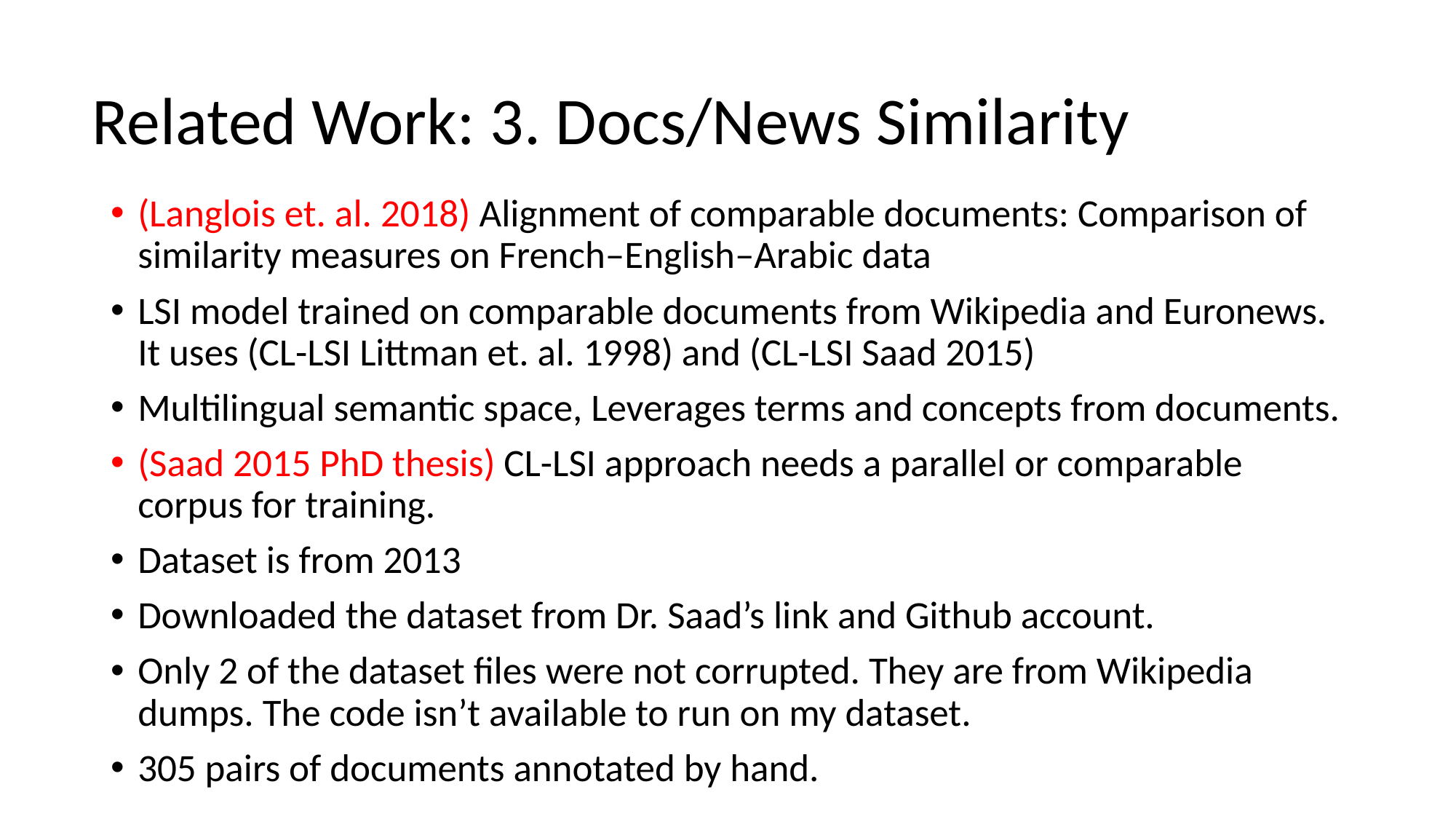

# Related Work: 3. Docs/News Similarity
(Langlois et. al. 2018) Alignment of comparable documents: Comparison of similarity measures on French–English–Arabic data
LSI model trained on comparable documents from Wikipedia and Euronews. It uses (CL-LSI Littman et. al. 1998) and (CL-LSI Saad 2015)
Multilingual semantic space, Leverages terms and concepts from documents.
(Saad 2015 PhD thesis) CL-LSI approach needs a parallel or comparable corpus for training.
Dataset is from 2013
Downloaded the dataset from Dr. Saad’s link and Github account.
Only 2 of the dataset files were not corrupted. They are from Wikipedia dumps. The code isn’t available to run on my dataset.
305 pairs of documents annotated by hand.